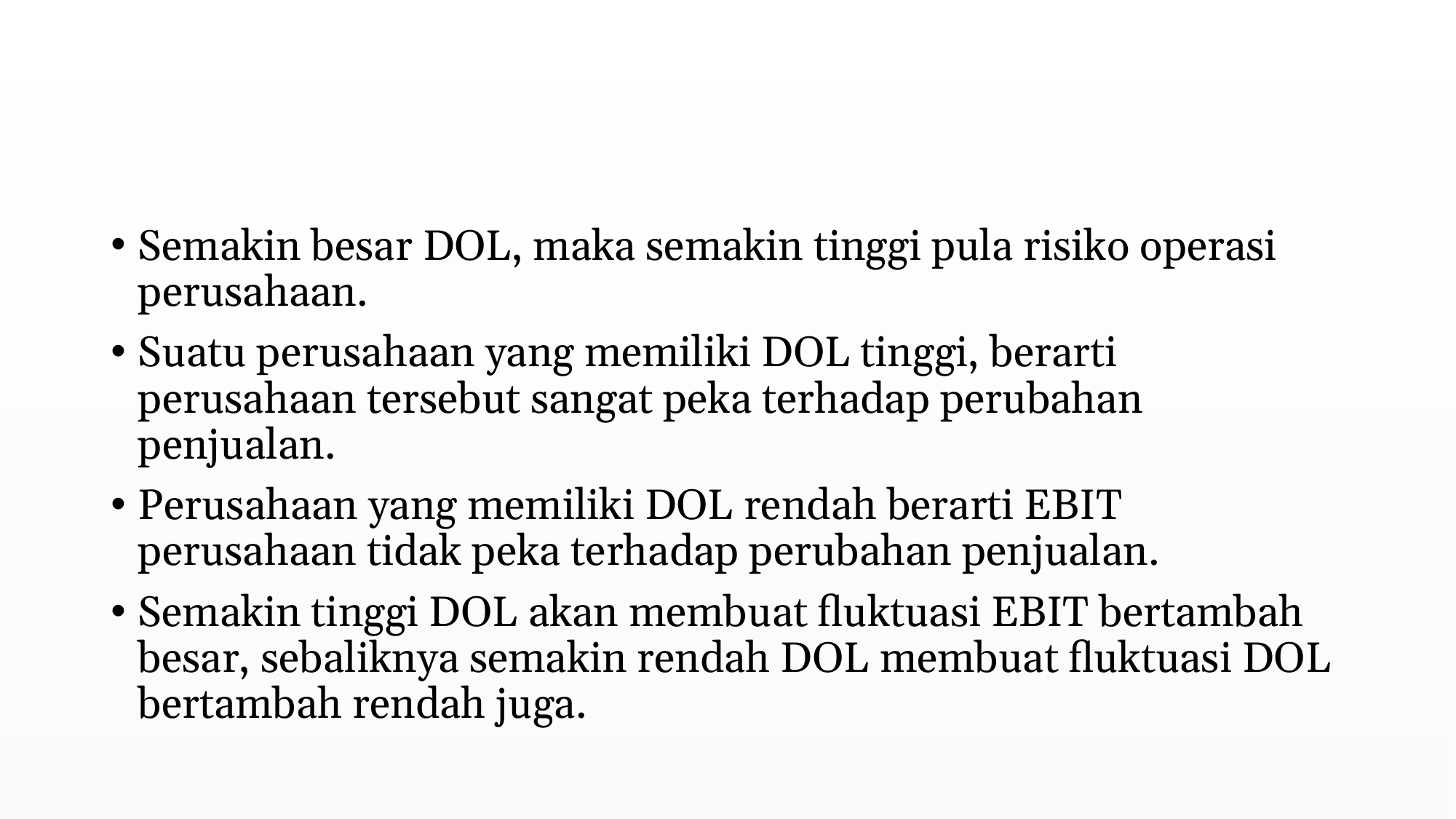

#
Semakin besar DOL, maka semakin tinggi pula risiko operasi perusahaan.
Suatu perusahaan yang memiliki DOL tinggi, berarti perusahaan tersebut sangat peka terhadap perubahan penjualan.
Perusahaan yang memiliki DOL rendah berarti EBIT perusahaan tidak peka terhadap perubahan penjualan.
Semakin tinggi DOL akan membuat fluktuasi EBIT bertambah besar, sebaliknya semakin rendah DOL membuat fluktuasi DOL bertambah rendah juga.